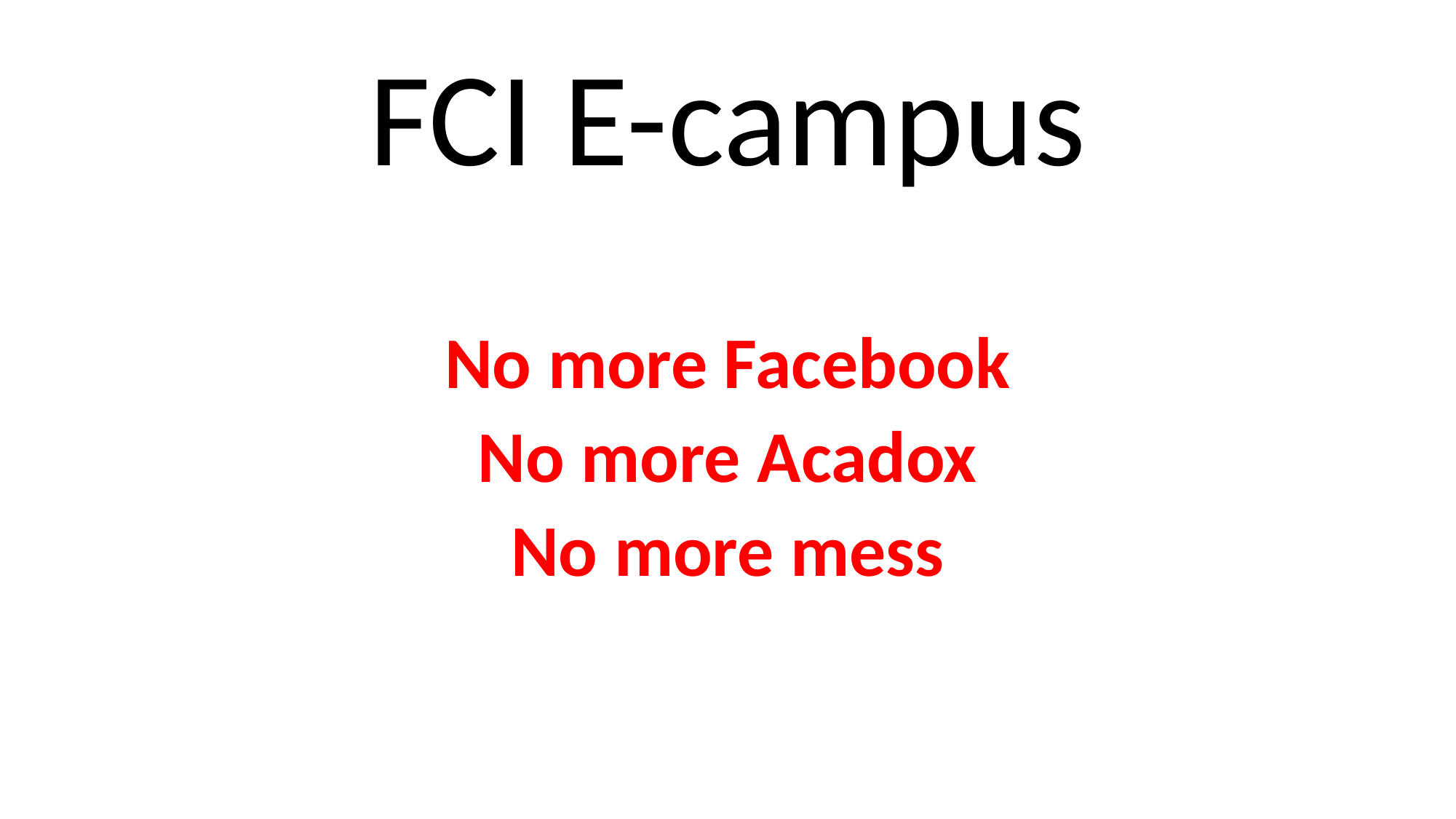

# FCI E-campus

No more Facebook
No more Acadox
No more mess